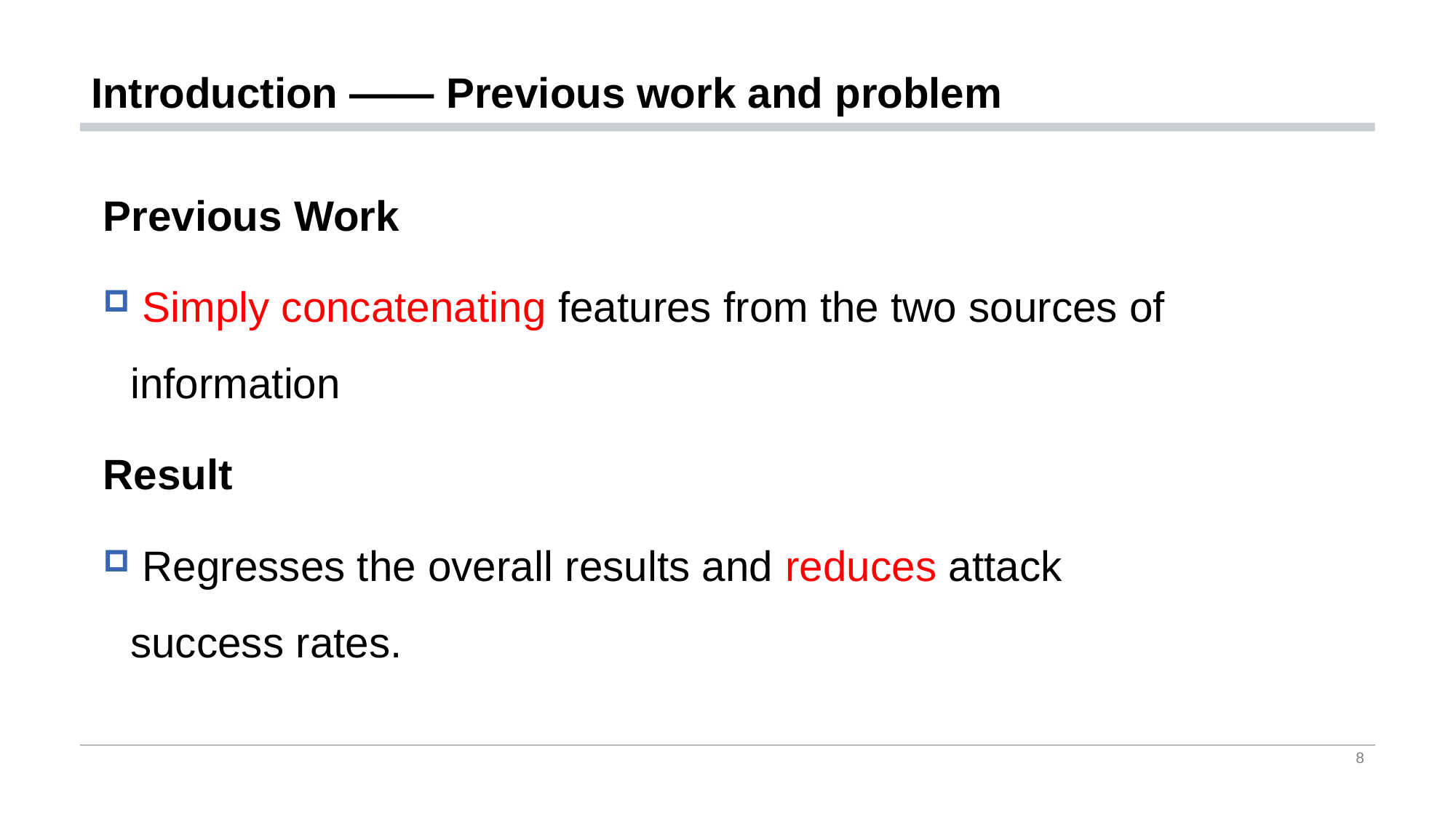

# Introduction —— Previous work and problem
Previous Work
 Simply concatenating features from the two sources of information
Result
 Regresses the overall results and reduces attack success rates.
8